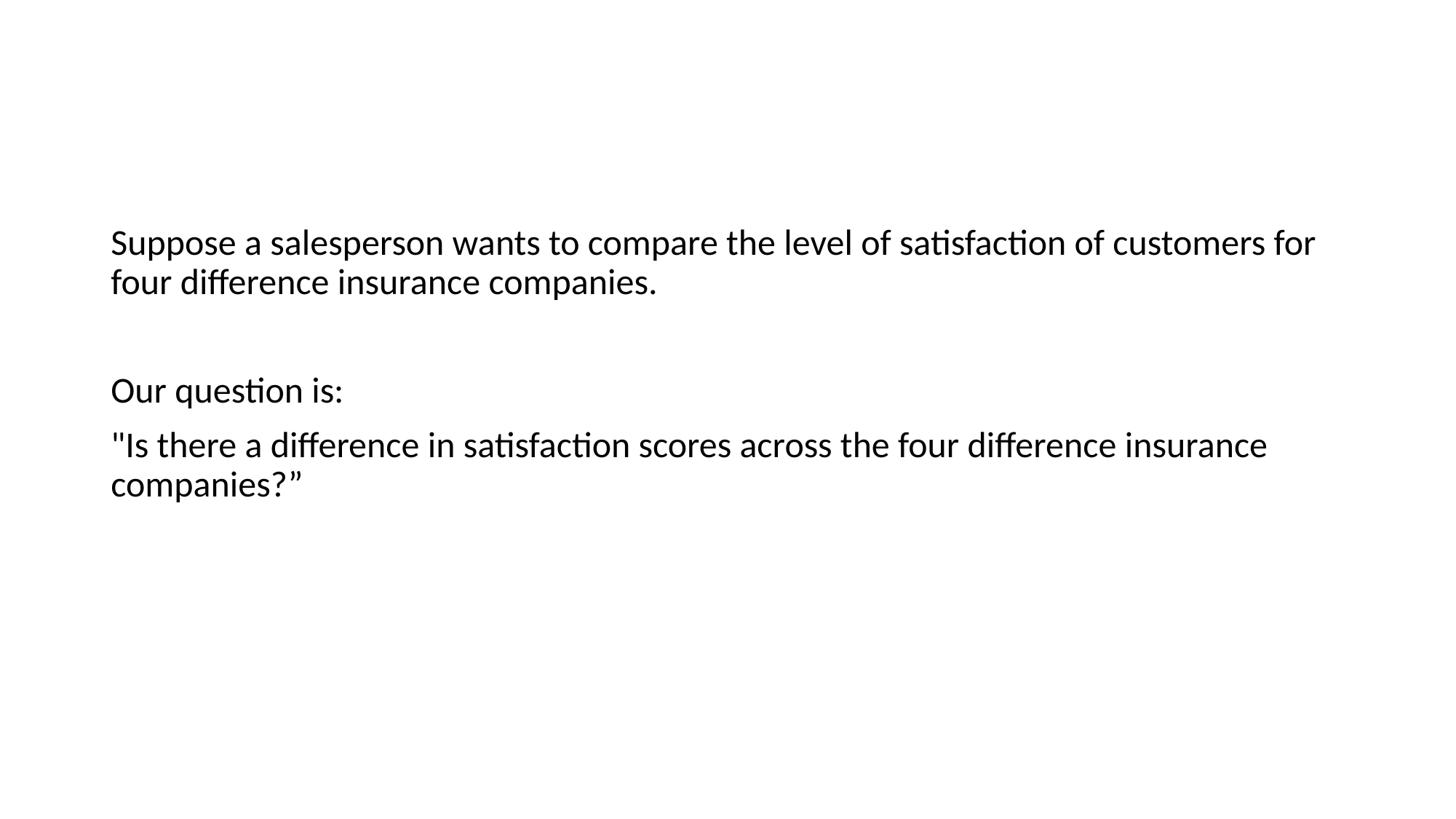

#
Suppose a salesperson wants to compare the level of satisfaction of customers for four difference insurance companies.

Our question is:
"Is there a difference in satisfaction scores across the four difference insurance companies?”